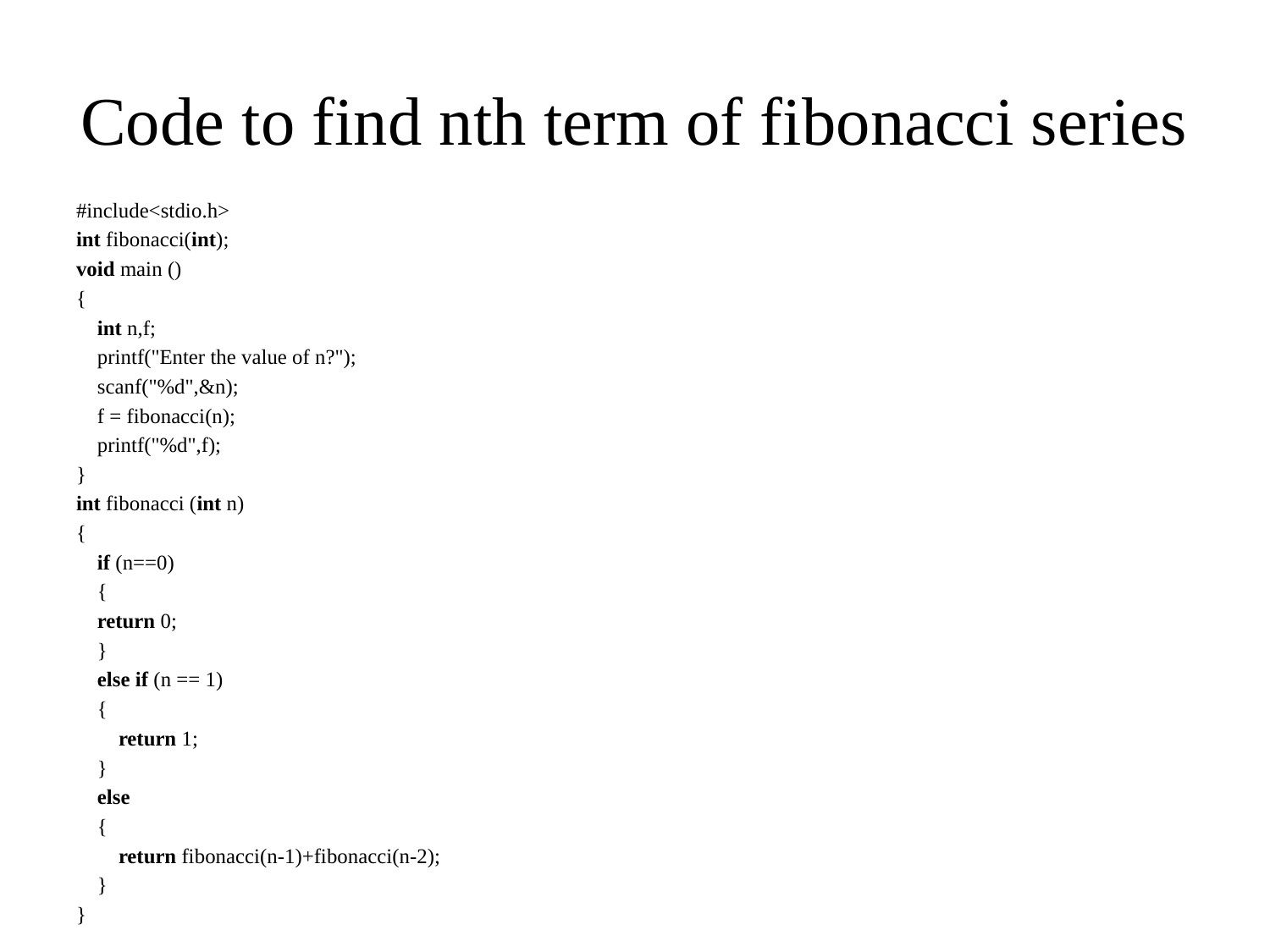

# Code to find nth term of fibonacci series
#include<stdio.h>
int fibonacci(int);
void main ()
{
    int n,f;
    printf("Enter the value of n?");
    scanf("%d",&n);
    f = fibonacci(n);
    printf("%d",f);
}
int fibonacci (int n)
{
    if (n==0)
    {
    return 0;
    }
    else if (n == 1)
    {
        return 1;
    }
    else
    {
        return fibonacci(n-1)+fibonacci(n-2);
    }
}